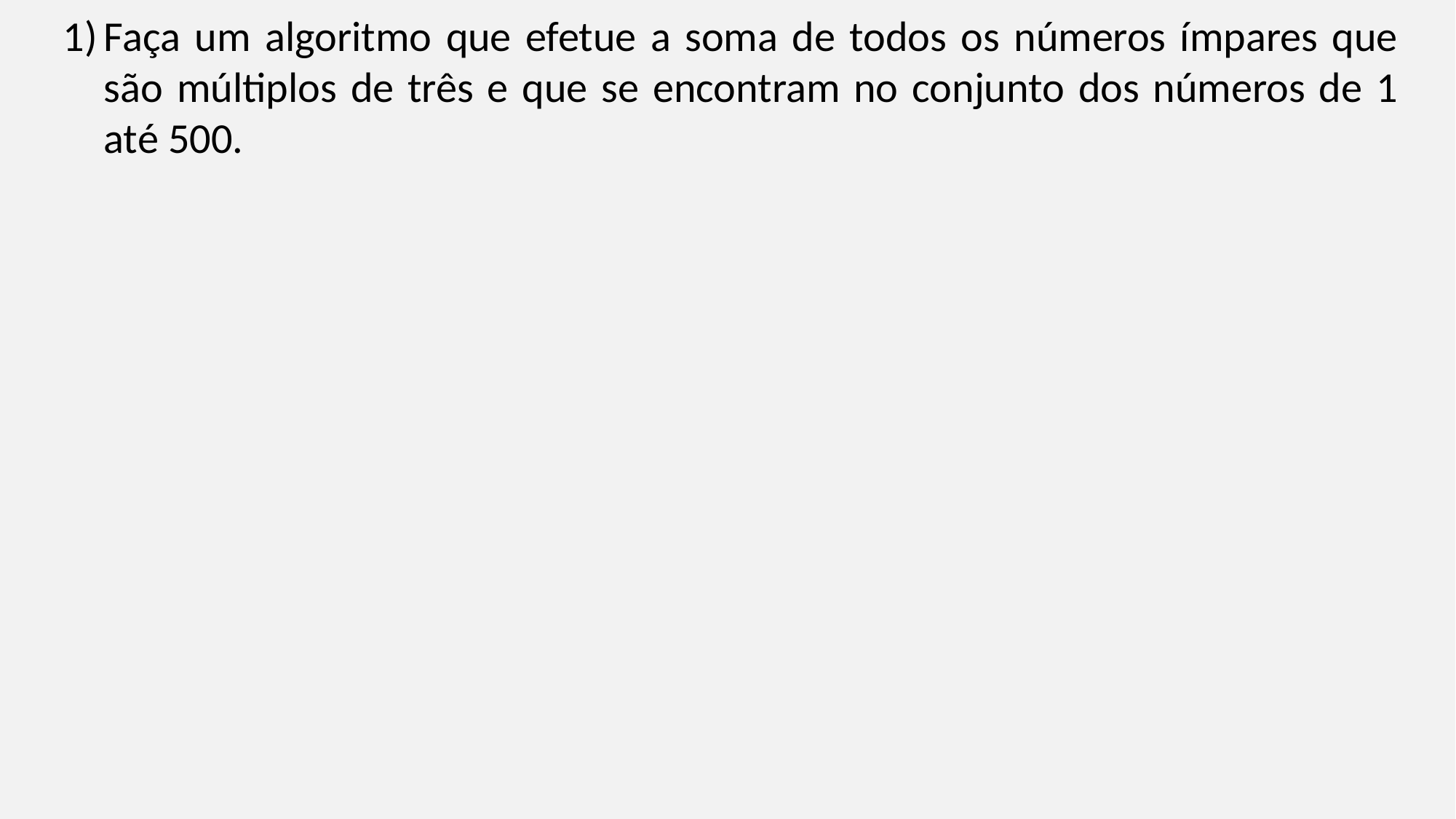

Faça um algoritmo que efetue a soma de todos os números ímpares que são múltiplos de três e que se encontram no conjunto dos números de 1 até 500.